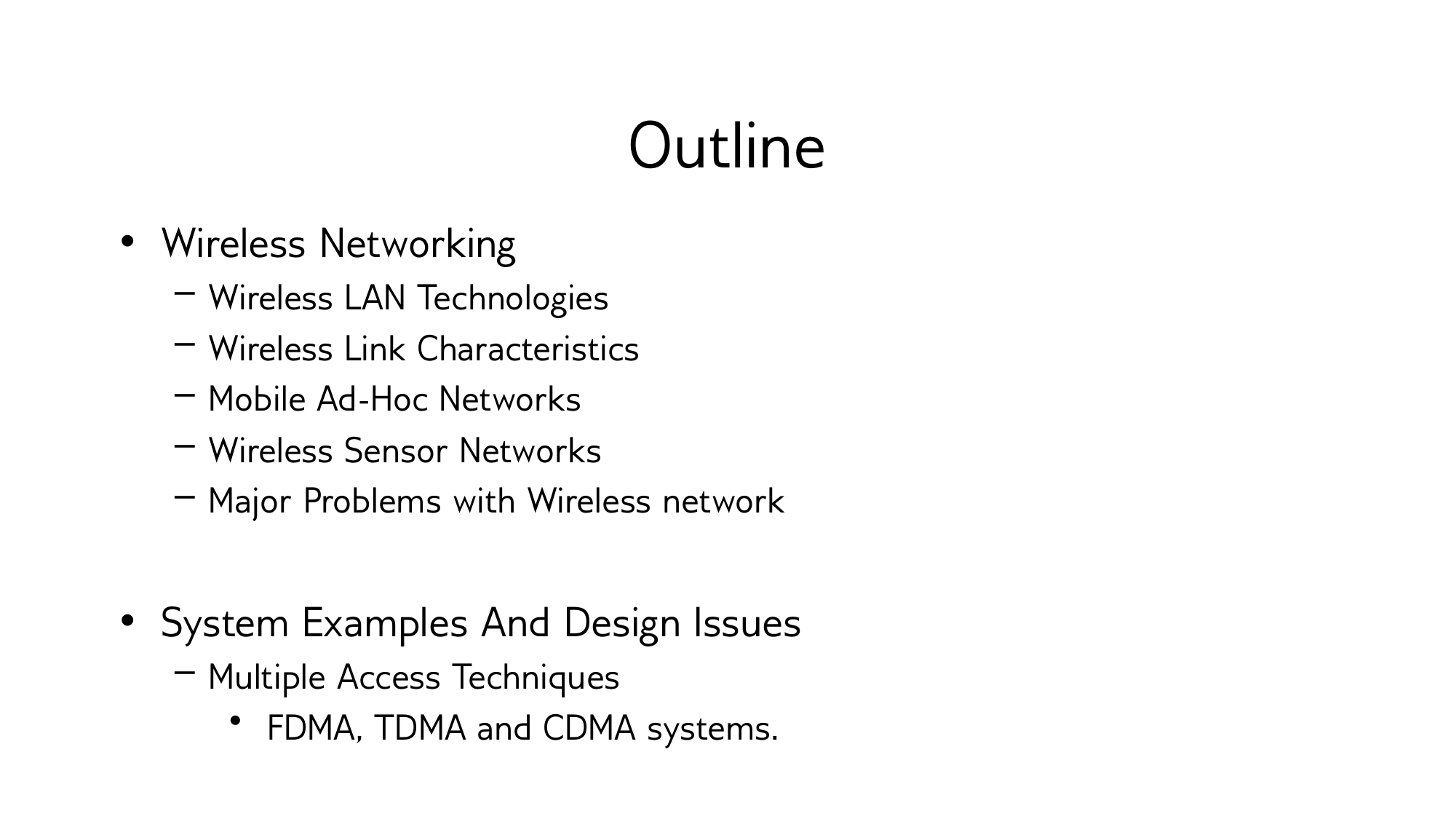

# Outline
Wireless Networking
Wireless LAN Technologies
Wireless Link Characteristics
Mobile Ad-Hoc Networks
Wireless Sensor Networks
Major Problems with Wireless network

System Examples And Design Issues
Multiple Access Techniques
 FDMA, TDMA and CDMA systems.